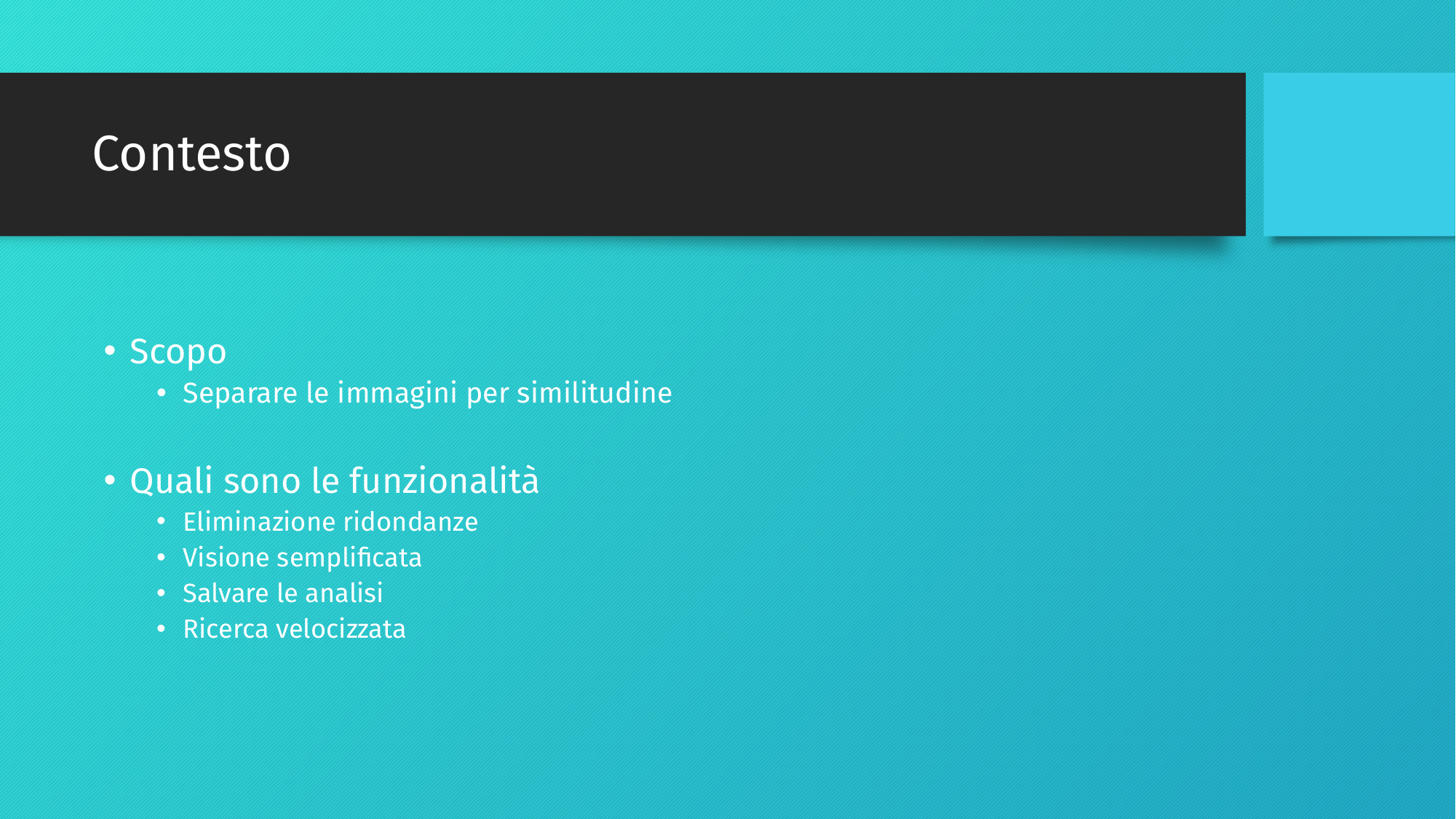

# Contesto
Scopo
Separare le immagini per similitudine

Quali sono le funzionalità
Eliminazione ridondanze
Visione semplificata
Salvare le analisi
Ricerca velocizzata